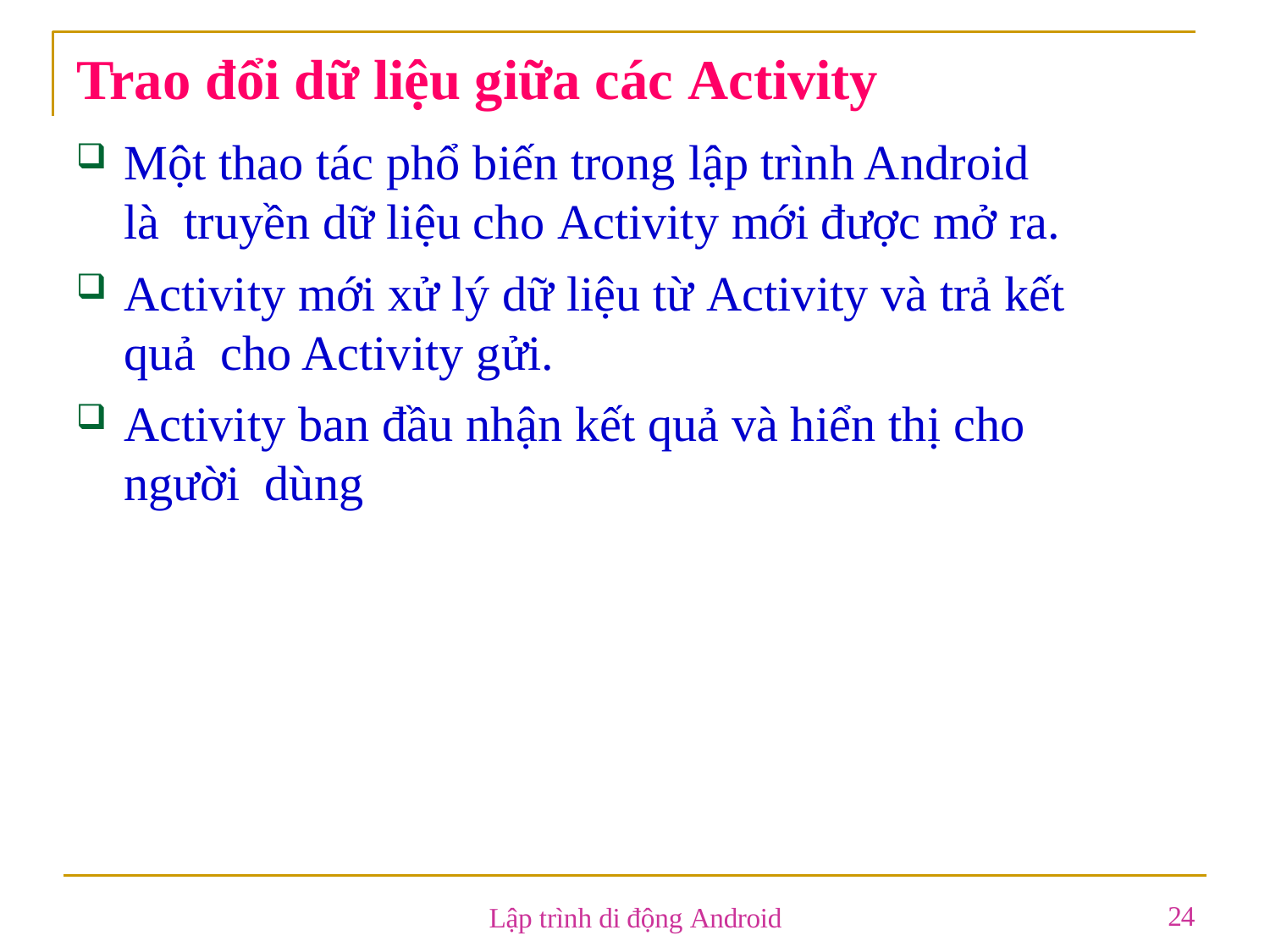

# Trao đổi dữ liệu giữa các Activity
Một thao tác phổ biến trong lập trình Android là  truyền dữ liệu cho Activity mới được mở ra.
Activity mới xử lý dữ liệu từ Activity và trả kết quả  cho Activity gửi.
Activity ban đầu nhận kết quả và hiển thị cho người  dùng
24
Lập trình di động Android